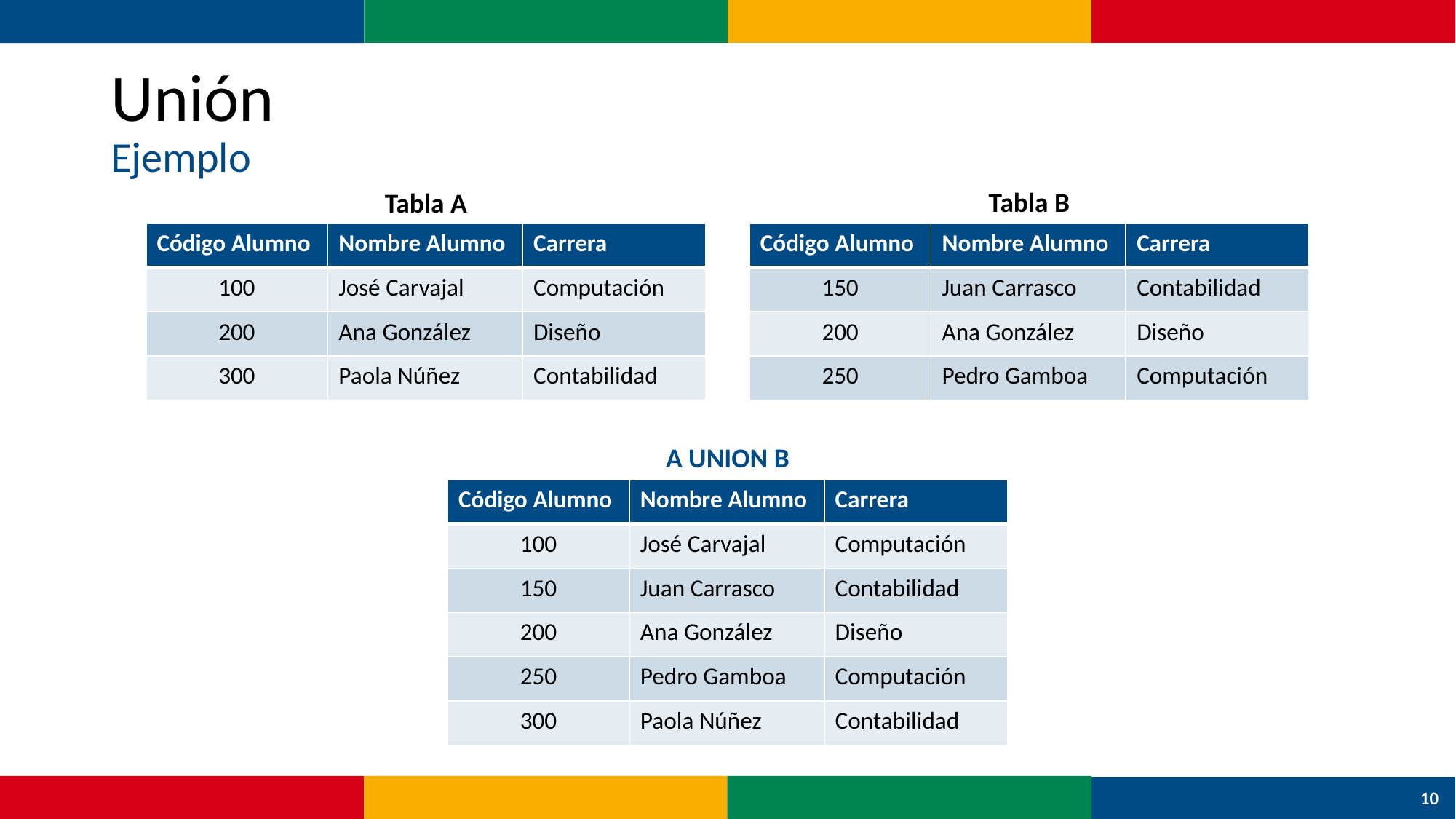

# Unión Ejemplo
Tabla B
Tabla A
| Código Alumno | Nombre Alumno | Carrera |
| --- | --- | --- |
| 100 | José Carvajal | Computación |
| 200 | Ana González | Diseño |
| 300 | Paola Núñez | Contabilidad |
| Código Alumno | Nombre Alumno | Carrera |
| --- | --- | --- |
| 150 | Juan Carrasco | Contabilidad |
| 200 | Ana González | Diseño |
| 250 | Pedro Gamboa | Computación |
A UNION B
| Código Alumno | Nombre Alumno | Carrera |
| --- | --- | --- |
| 100 | José Carvajal | Computación |
| 150 | Juan Carrasco | Contabilidad |
| 200 | Ana González | Diseño |
| 250 | Pedro Gamboa | Computación |
| 300 | Paola Núñez | Contabilidad |
10